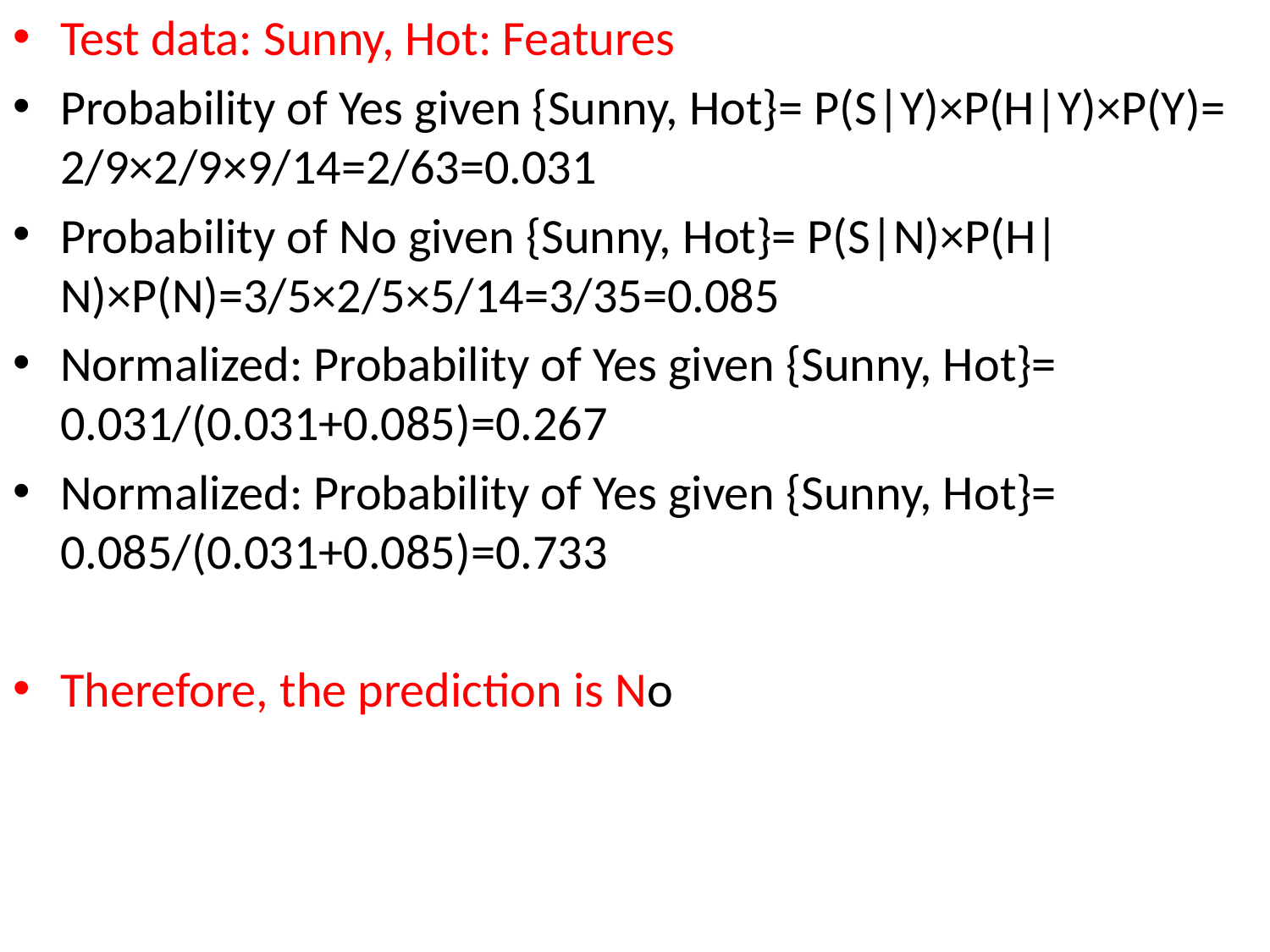

Test data: Sunny, Hot: Features
Probability of Yes given {Sunny, Hot}= P(S|Y)×P(H|Y)×P(Y)= 2/9×2/9×9/14=2/63=0.031
Probability of No given {Sunny, Hot}= P(S|N)×P(H|N)×P(N)=3/5×2/5×5/14=3/35=0.085
Normalized: Probability of Yes given {Sunny, Hot}= 0.031/(0.031+0.085)=0.267
Normalized: Probability of Yes given {Sunny, Hot}= 0.085/(0.031+0.085)=0.733

Therefore, the prediction is No